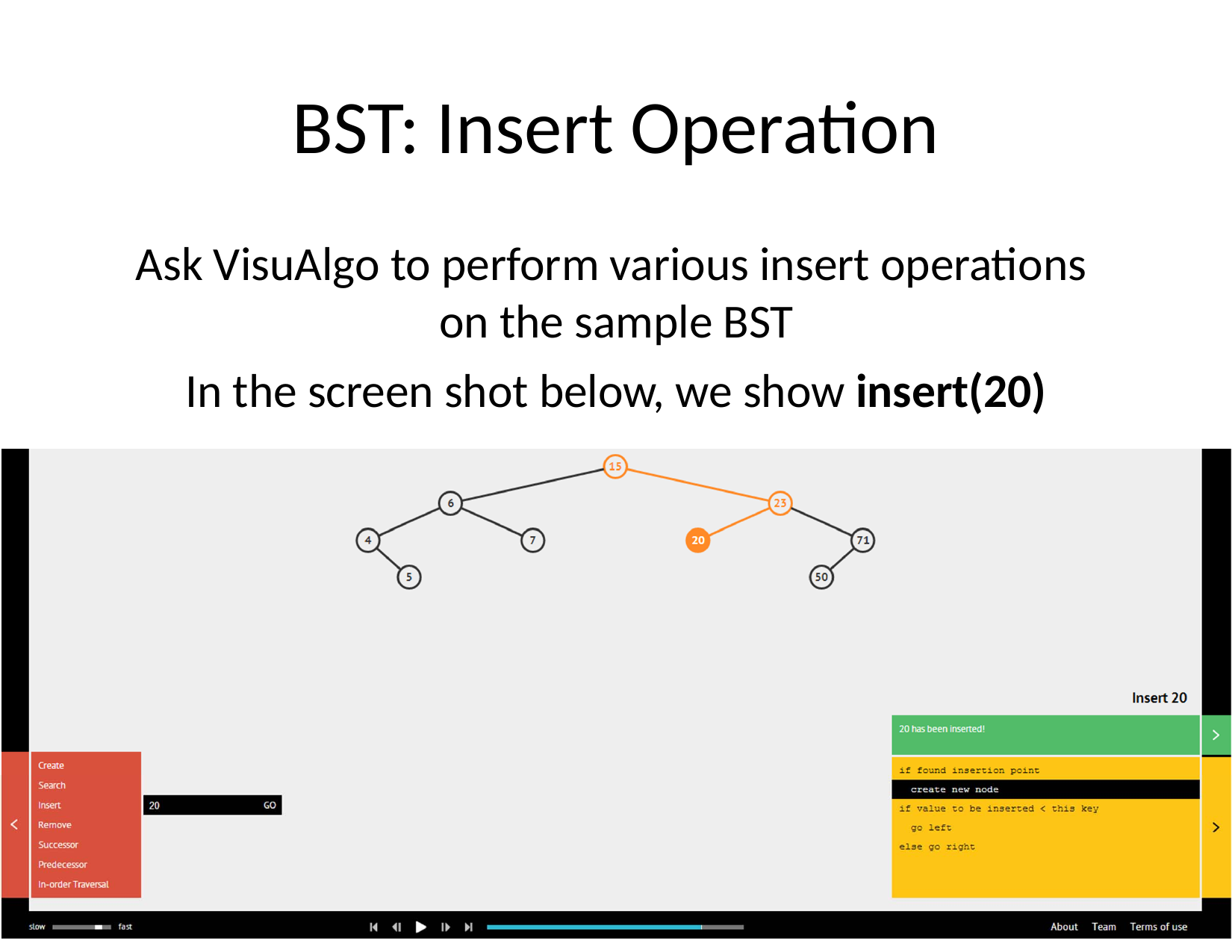

# BST: Insert Operation
Ask VisuAlgo to perform various insert operations  on the sample BST
In the screen shot below, we show insert(20)